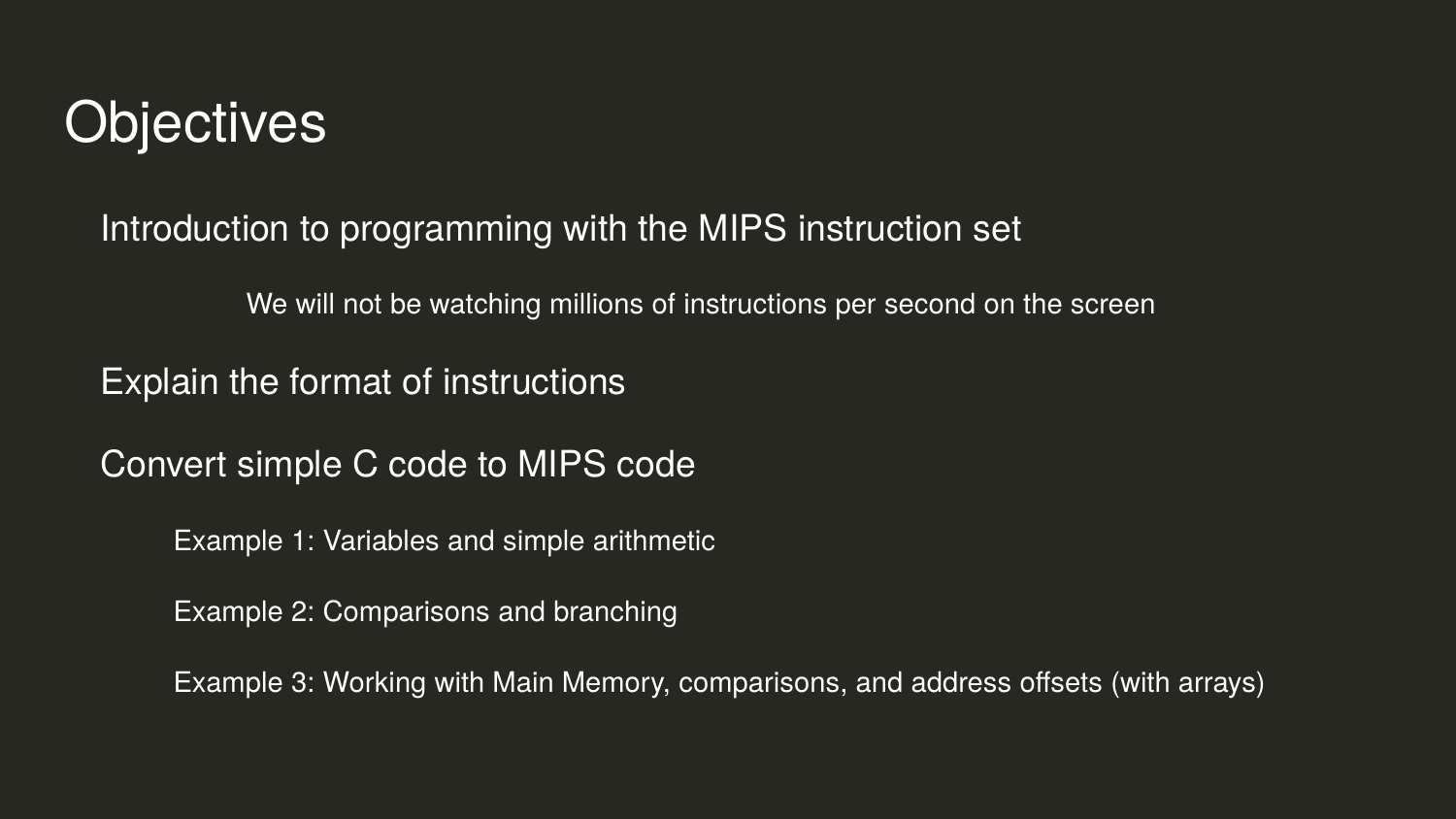

# Objectives
Introduction to programming with the MIPS instruction set
We will not be watching millions of instructions per second on the screen
Explain the format of instructions
Convert simple C code to MIPS code
Example 1: Variables and simple arithmetic
Example 2: Comparisons and branching
Example 3: Working with Main Memory, comparisons, and address offsets (with arrays)